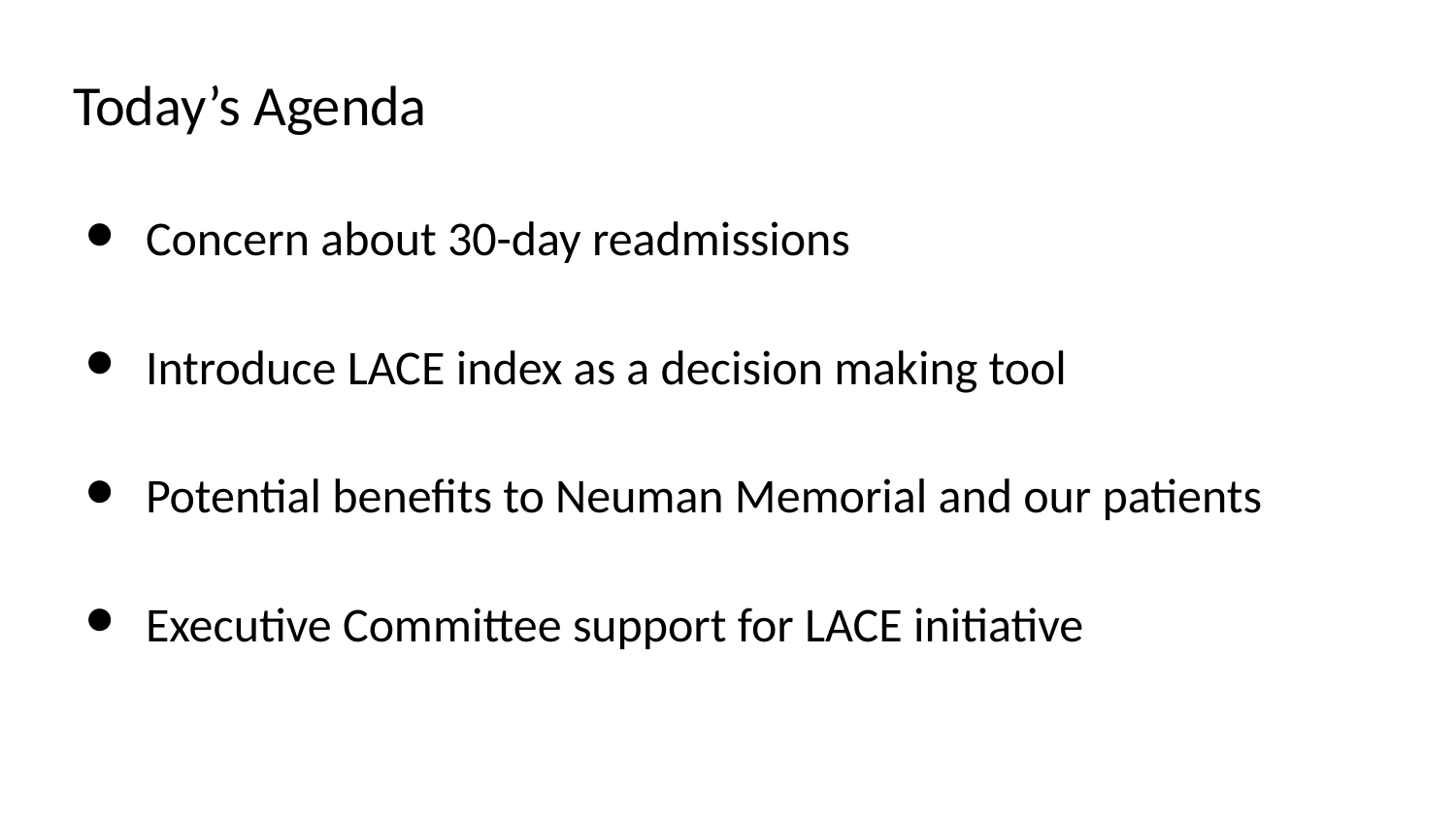

Today’s Agenda
Concern about 30-day readmissions
Introduce LACE index as a decision making tool
Potential benefits to Neuman Memorial and our patients
Executive Committee support for LACE initiative